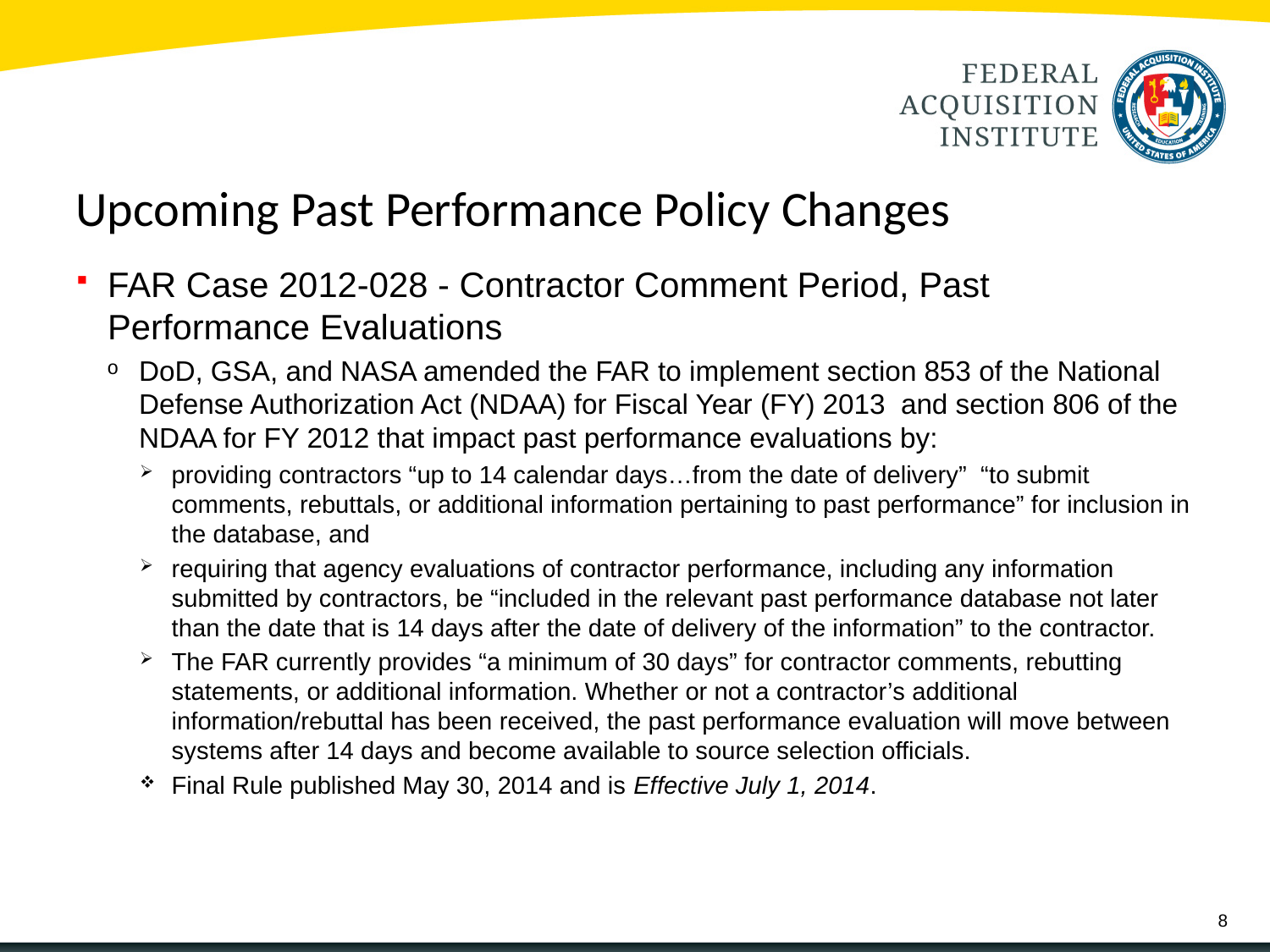

# Upcoming Past Performance Policy Changes
FAR Case 2012-028 - Contractor Comment Period, Past Performance Evaluations
DoD, GSA, and NASA amended the FAR to implement section 853 of the National Defense Authorization Act (NDAA) for Fiscal Year (FY) 2013  and section 806 of the NDAA for FY 2012 that impact past performance evaluations by:
providing contractors “up to 14 calendar days…from the date of delivery”  “to submit comments, rebuttals, or additional information pertaining to past performance” for inclusion in the database, and
requiring that agency evaluations of contractor performance, including any information submitted by contractors, be “included in the relevant past performance database not later than the date that is 14 days after the date of delivery of the information” to the contractor.
The FAR currently provides “a minimum of 30 days” for contractor comments, rebutting statements, or additional information. Whether or not a contractor’s additional information/rebuttal has been received, the past performance evaluation will move between systems after 14 days and become available to source selection officials.
Final Rule published May 30, 2014 and is Effective July 1, 2014.

8